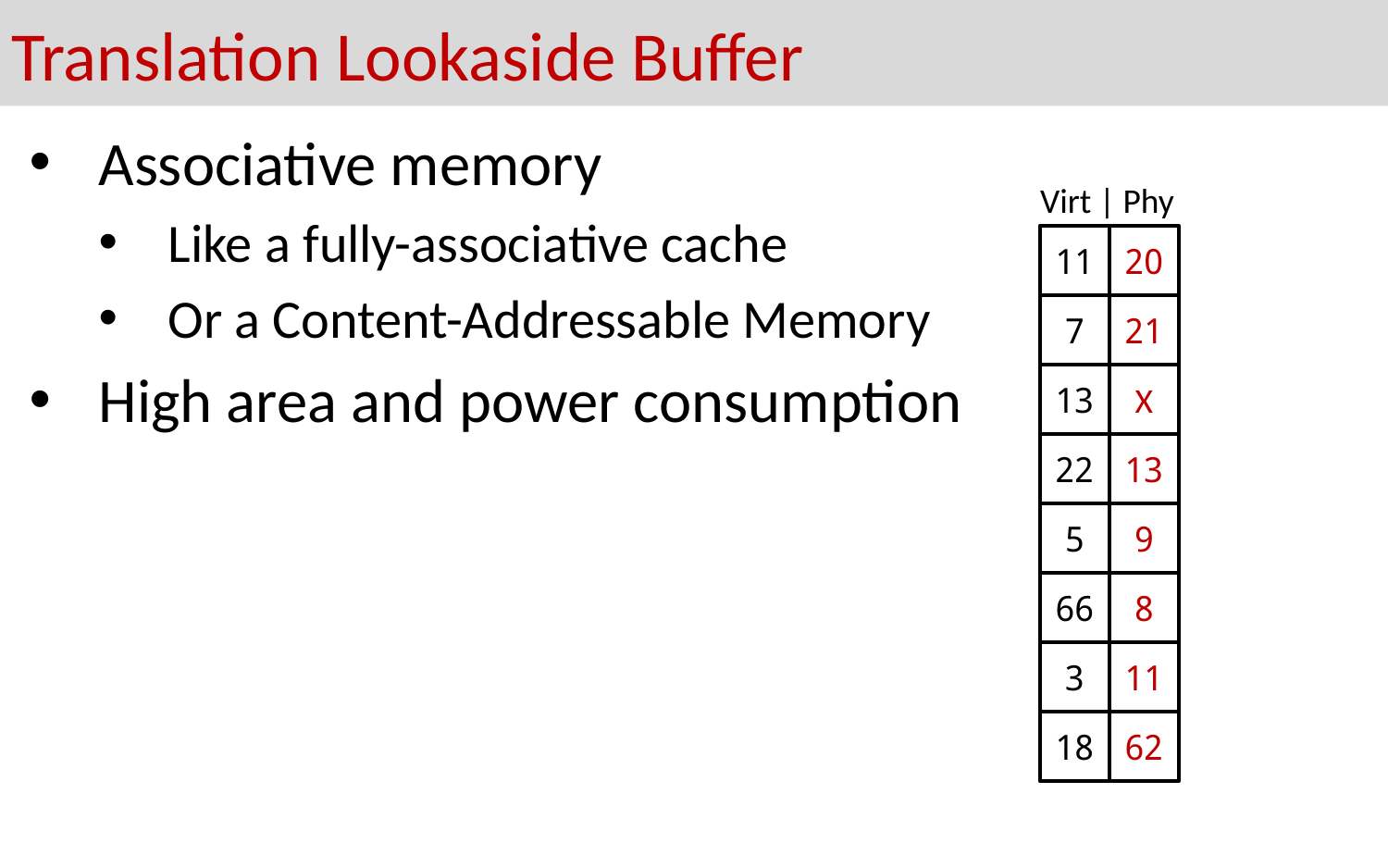

# Translation Lookaside Buffer
Associative memory
Like a fully-associative cache
Or a Content-Addressable Memory
High area and power consumption
Virt | Phy
11
20
7
21
13
X
22
13
5
9
66
8
3
11
18
62